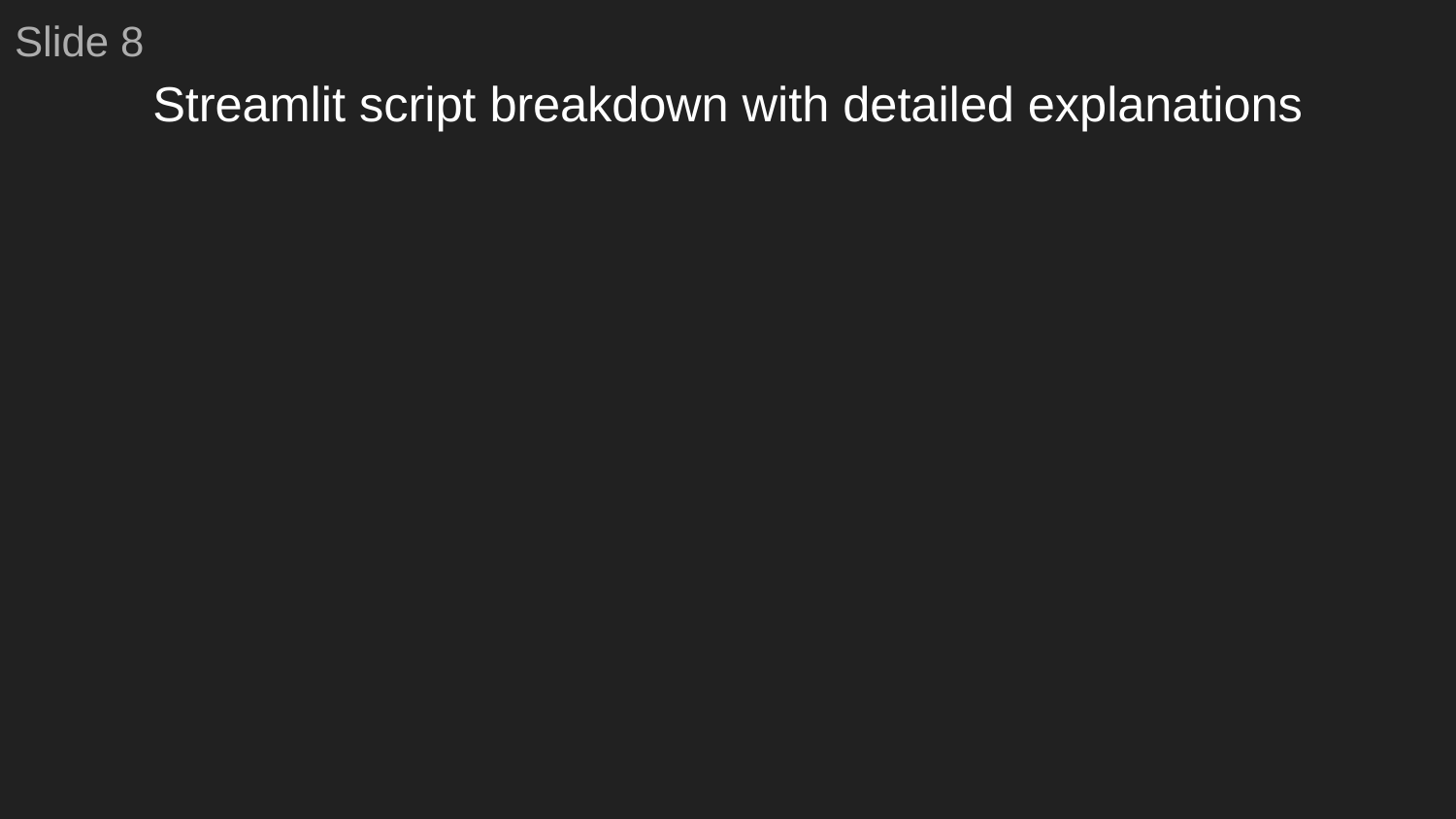

Slide 8

# Streamlit script breakdown with detailed explanations